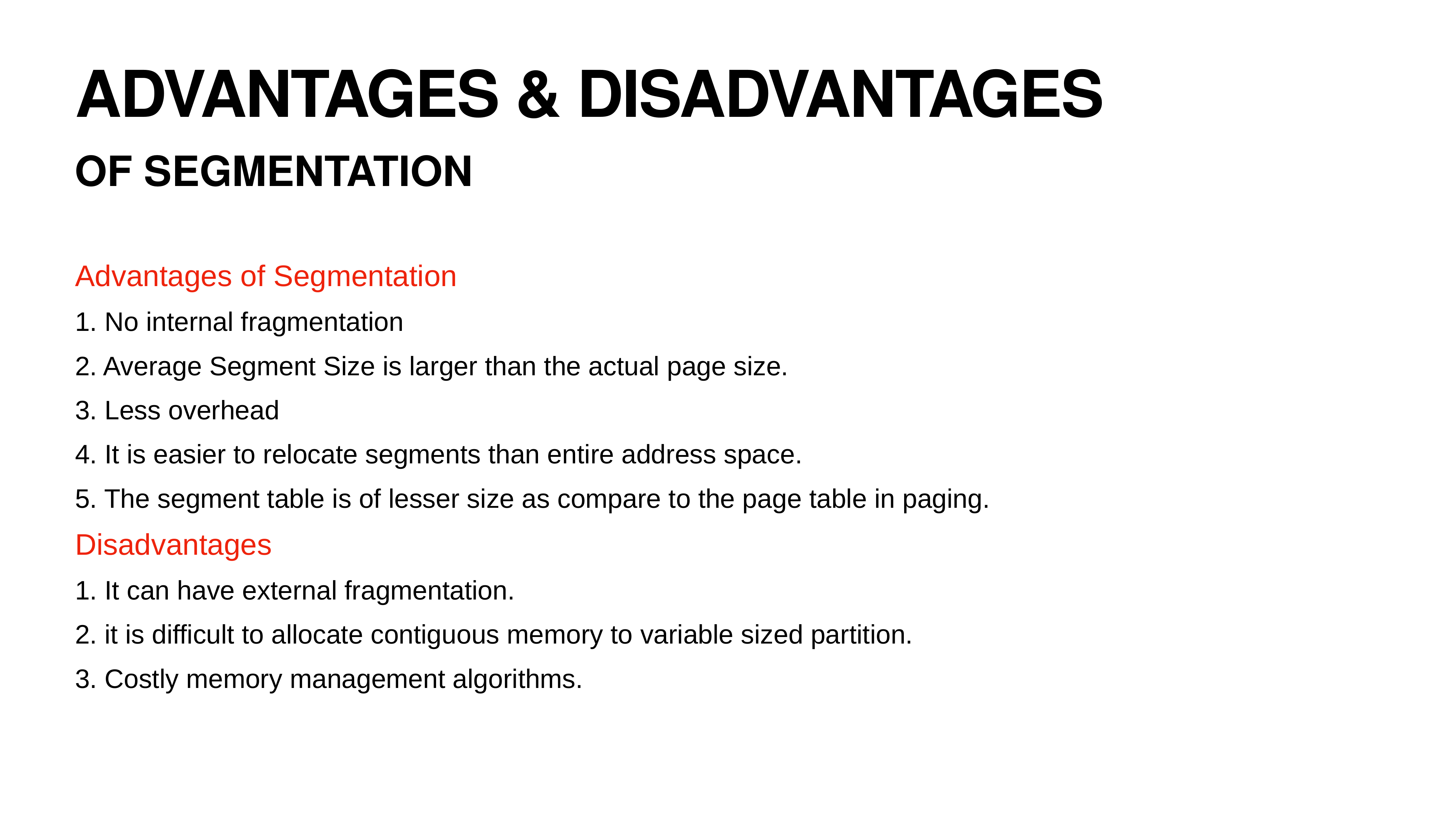

# ADVANTAGES & DISADVANTAGES
OF SEGMENTATION
Advantages of Segmentation
1. No internal fragmentation
2. Average Segment Size is larger than the actual page size.
3. Less overhead
4. It is easier to relocate segments than entire address space.
5. The segment table is of lesser size as compare to the page table in paging.
Disadvantages
1. It can have external fragmentation.
2. it is difficult to allocate contiguous memory to variable sized partition.
3. Costly memory management algorithms.